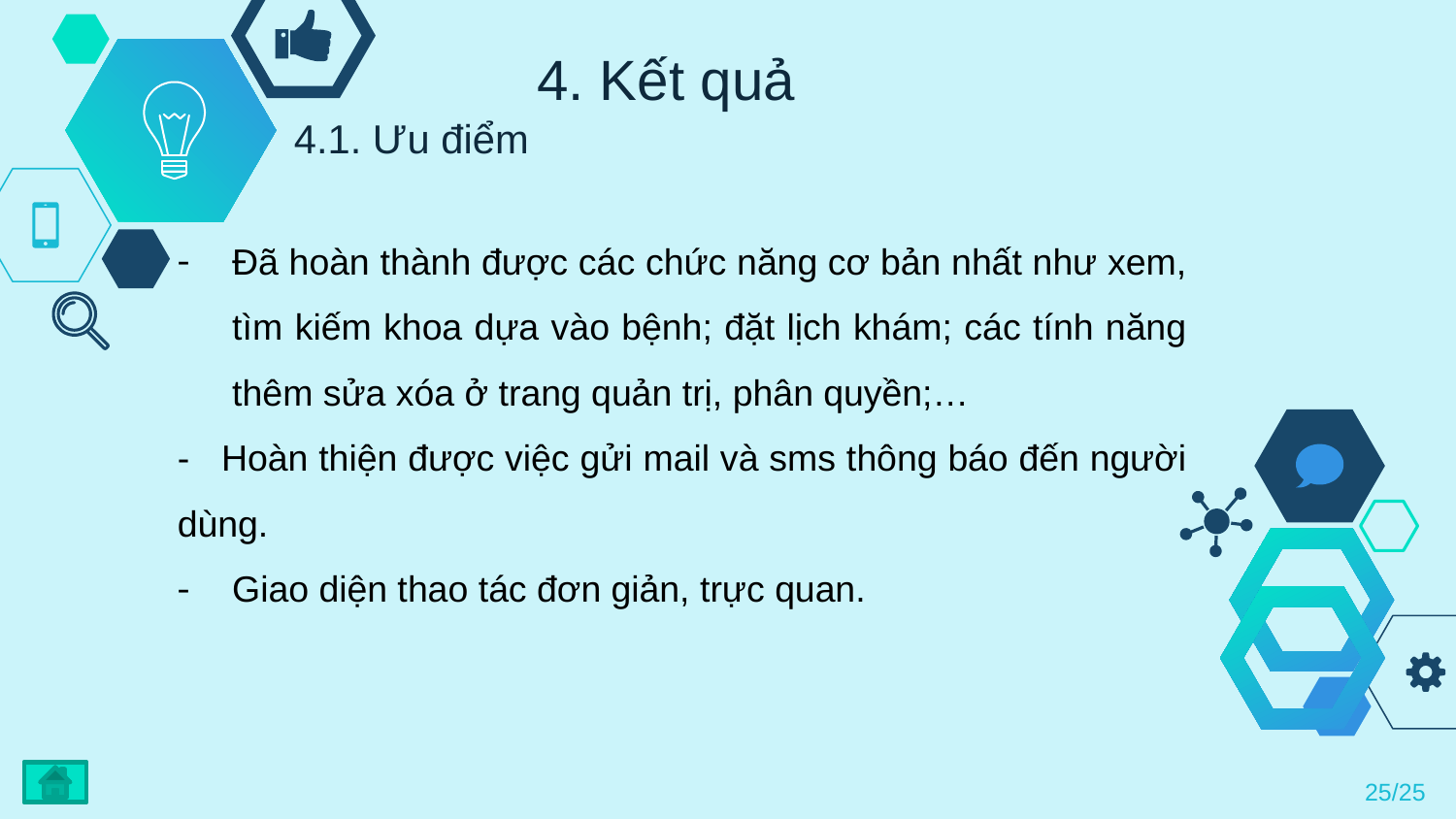

# 4. Kết quả
4.1. Ưu điểm
Đã hoàn thành được các chức năng cơ bản nhất như xem, tìm kiếm khoa dựa vào bệnh; đặt lịch khám; các tính năng thêm sửa xóa ở trang quản trị, phân quyền;…
-   Hoàn thiện được việc gửi mail và sms thông báo đến người dùng.
Giao diện thao tác đơn giản, trực quan.

25/25